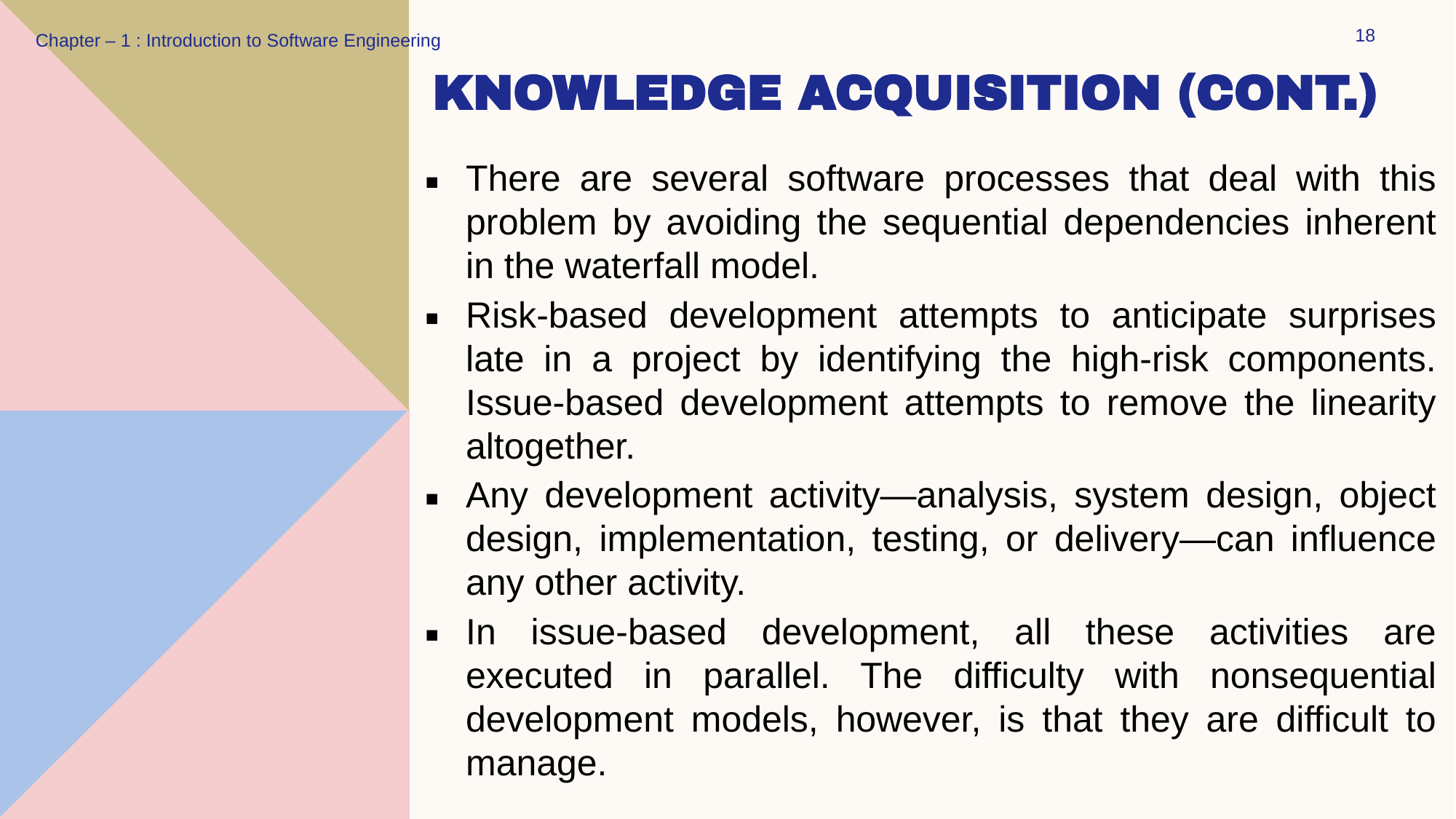

18
Chapter – 1 : Introduction to Software Engineering
# KNOWLEDGE ACQUISITION (CONT.)
There are several software processes that deal with this problem by avoiding the sequential dependencies inherent in the waterfall model.
Risk-based development attempts to anticipate surprises late in a project by identifying the high-risk components. Issue-based development attempts to remove the linearity altogether.
Any development activity—analysis, system design, object design, implementation, testing, or delivery—can influence any other activity.
In issue-based development, all these activities are executed in parallel. The difficulty with nonsequential development models, however, is that they are difficult to manage.